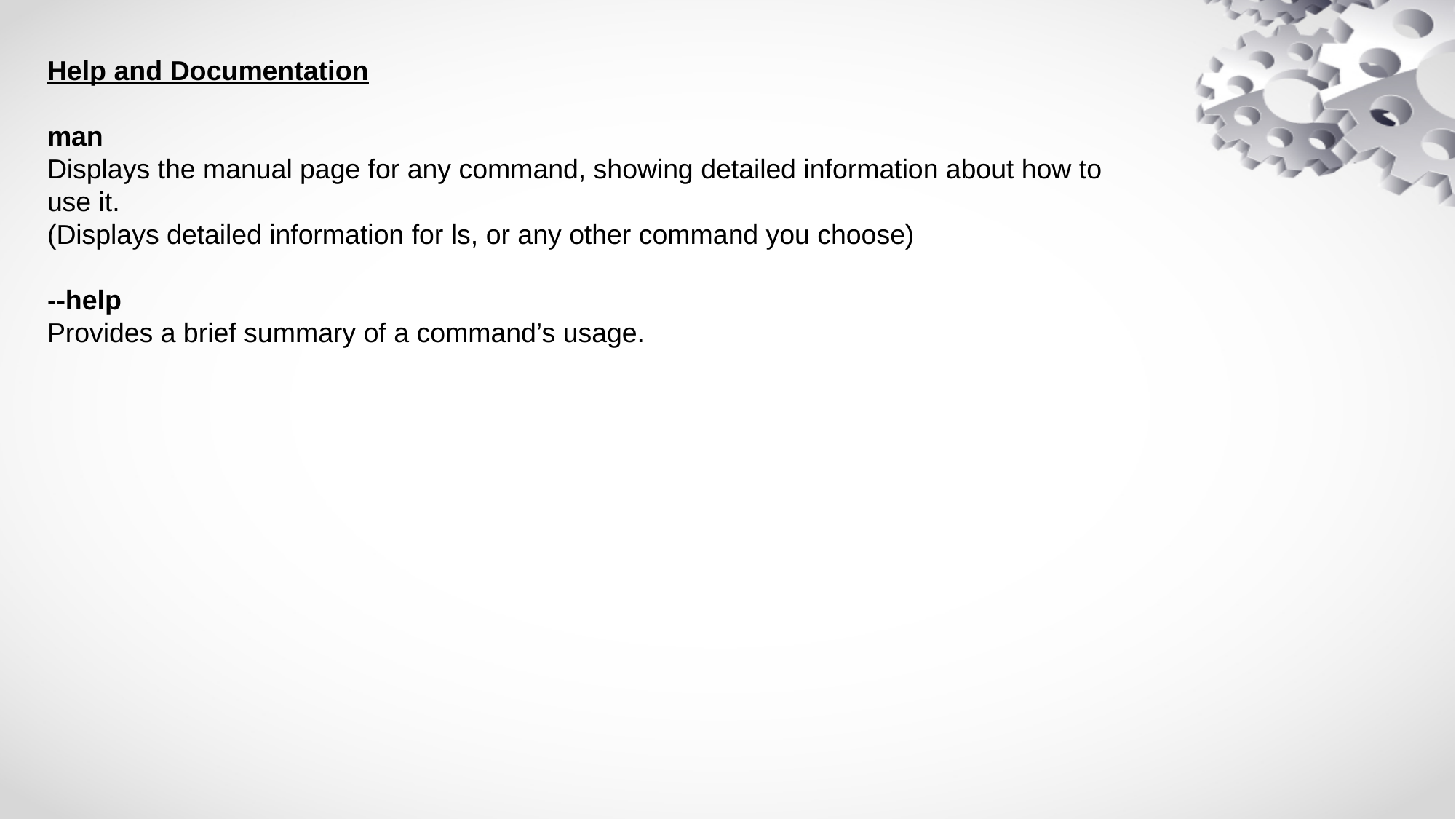

Help and Documentation

man
Displays the manual page for any command, showing detailed information about how to use it.
(Displays detailed information for ls, or any other command you choose)

--help
Provides a brief summary of a command’s usage.